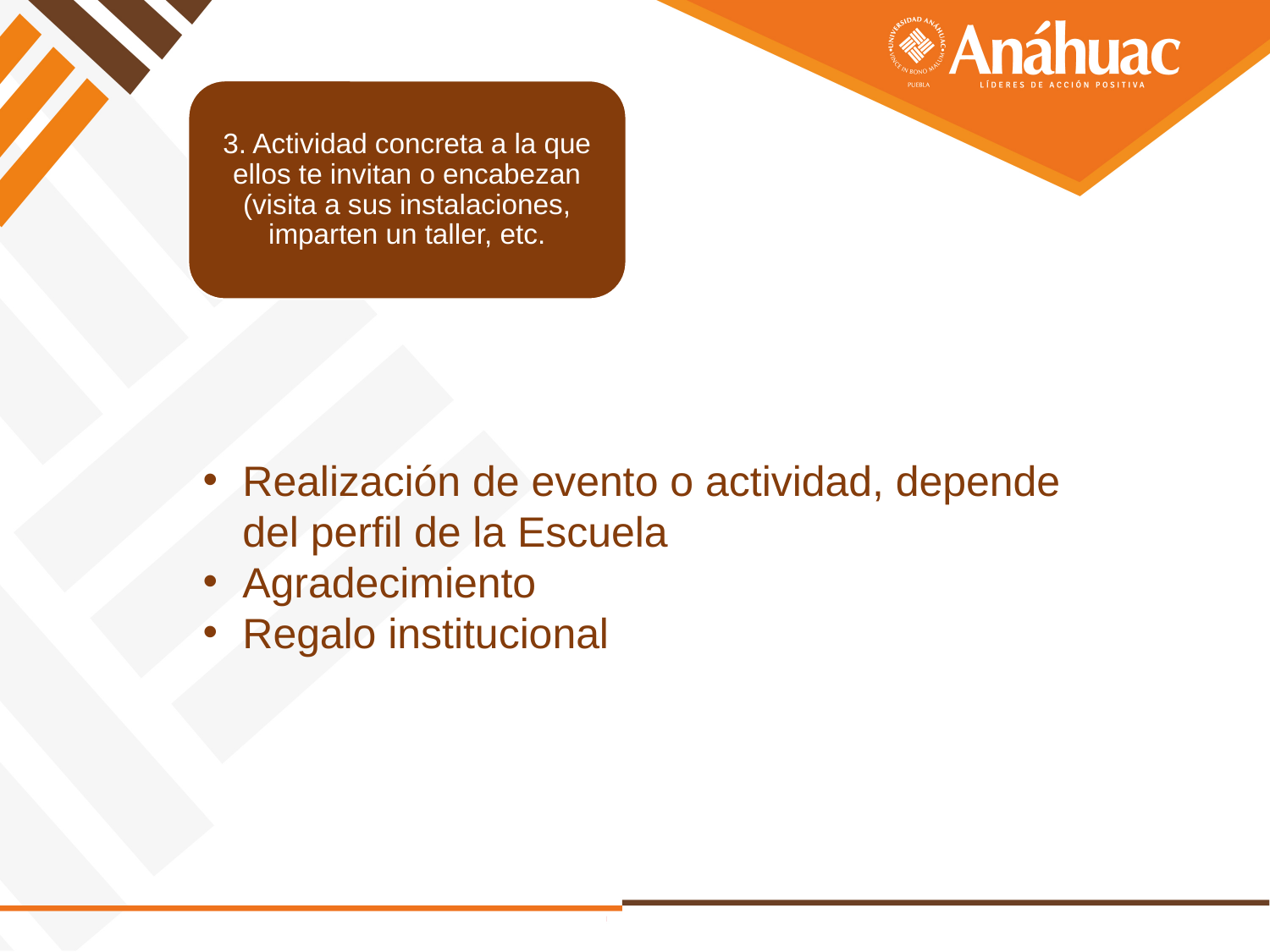

3. Actividad concreta a la que ellos te invitan o encabezan (visita a sus instalaciones, imparten un taller, etc.
Realización de evento o actividad, depende del perfil de la Escuela
Agradecimiento
Regalo institucional